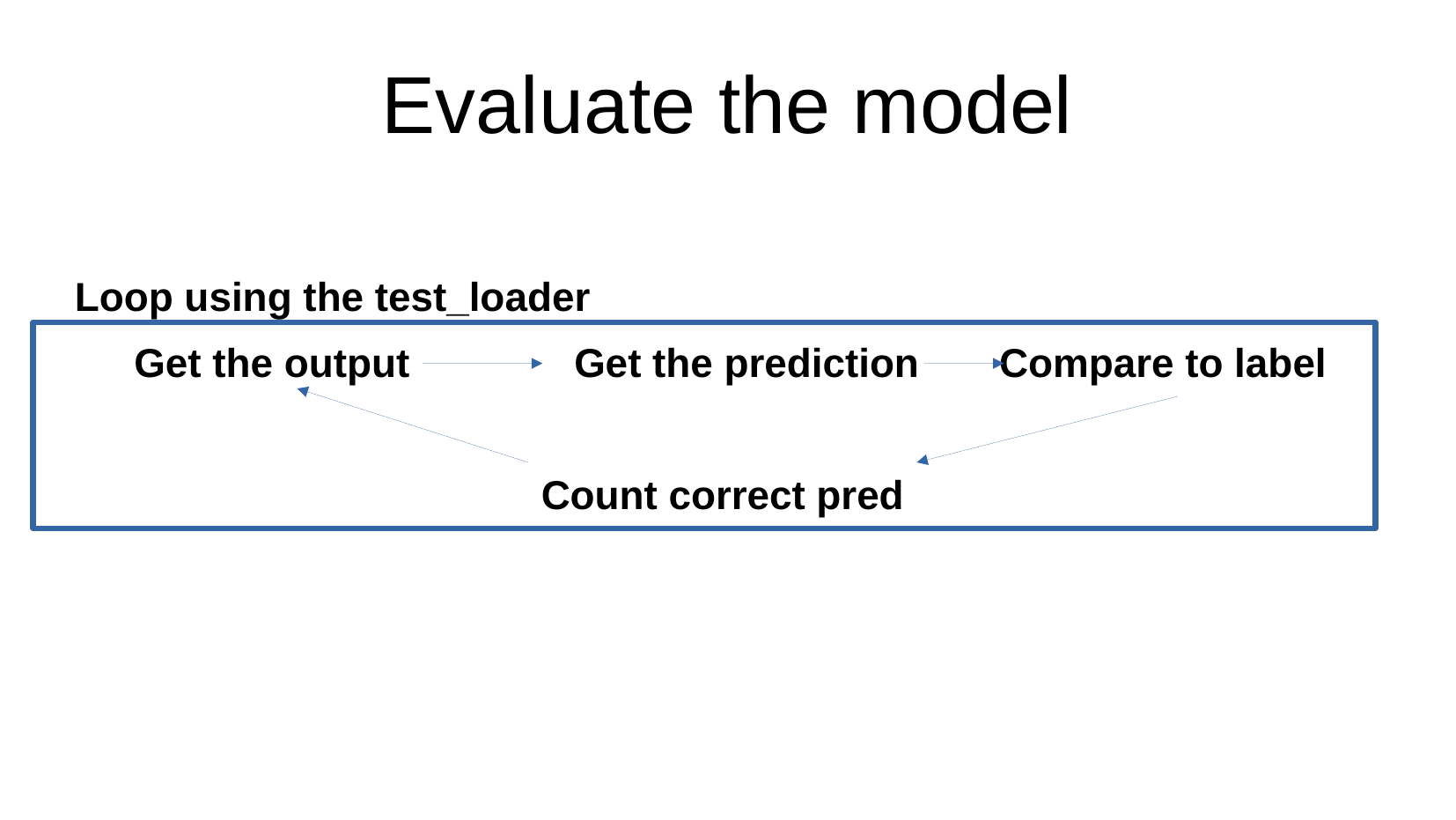

# Evaluate the model
Loop using the test_loader

Get the output
Get the prediction
Compare to label

Count correct pred